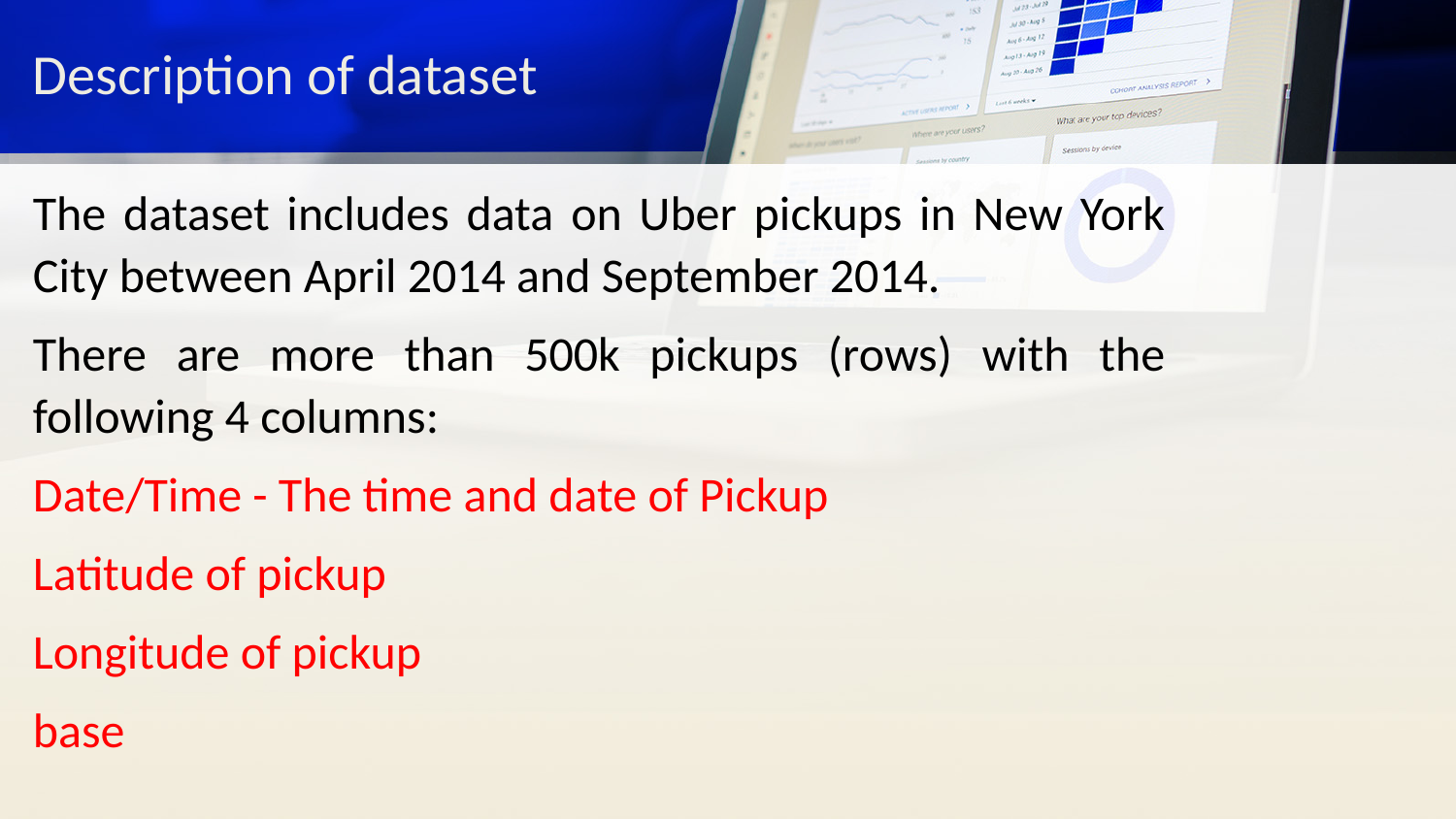

Description of dataset
The dataset includes data on Uber pickups in New York City between April 2014 and September 2014.
There are more than 500k pickups (rows) with the following 4 columns:
Date/Time - The time and date of Pickup
Latitude of pickup
Longitude of pickup
base